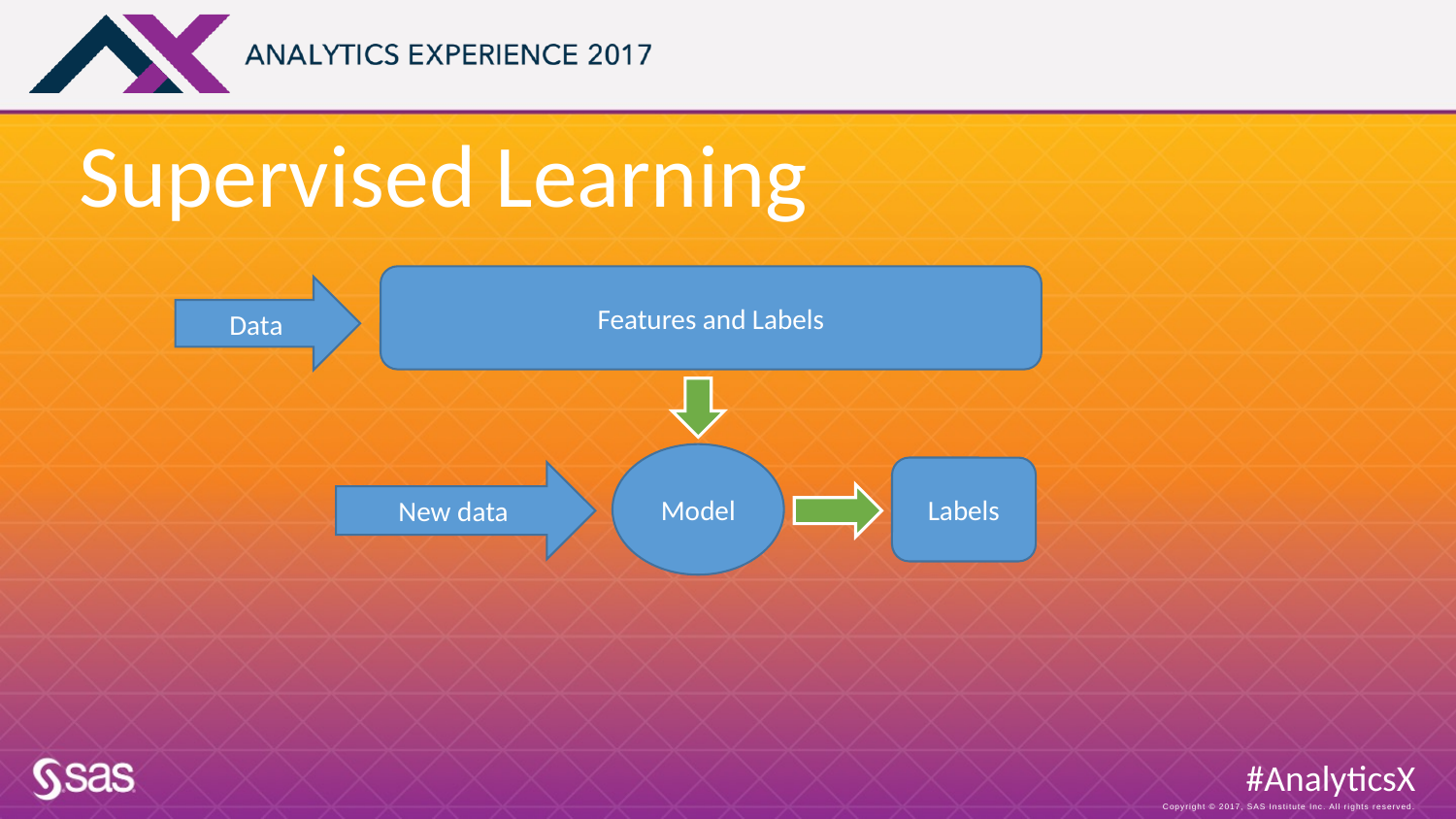

# Supervised Learning
Features and Labels
Data

Model
Labels
New data